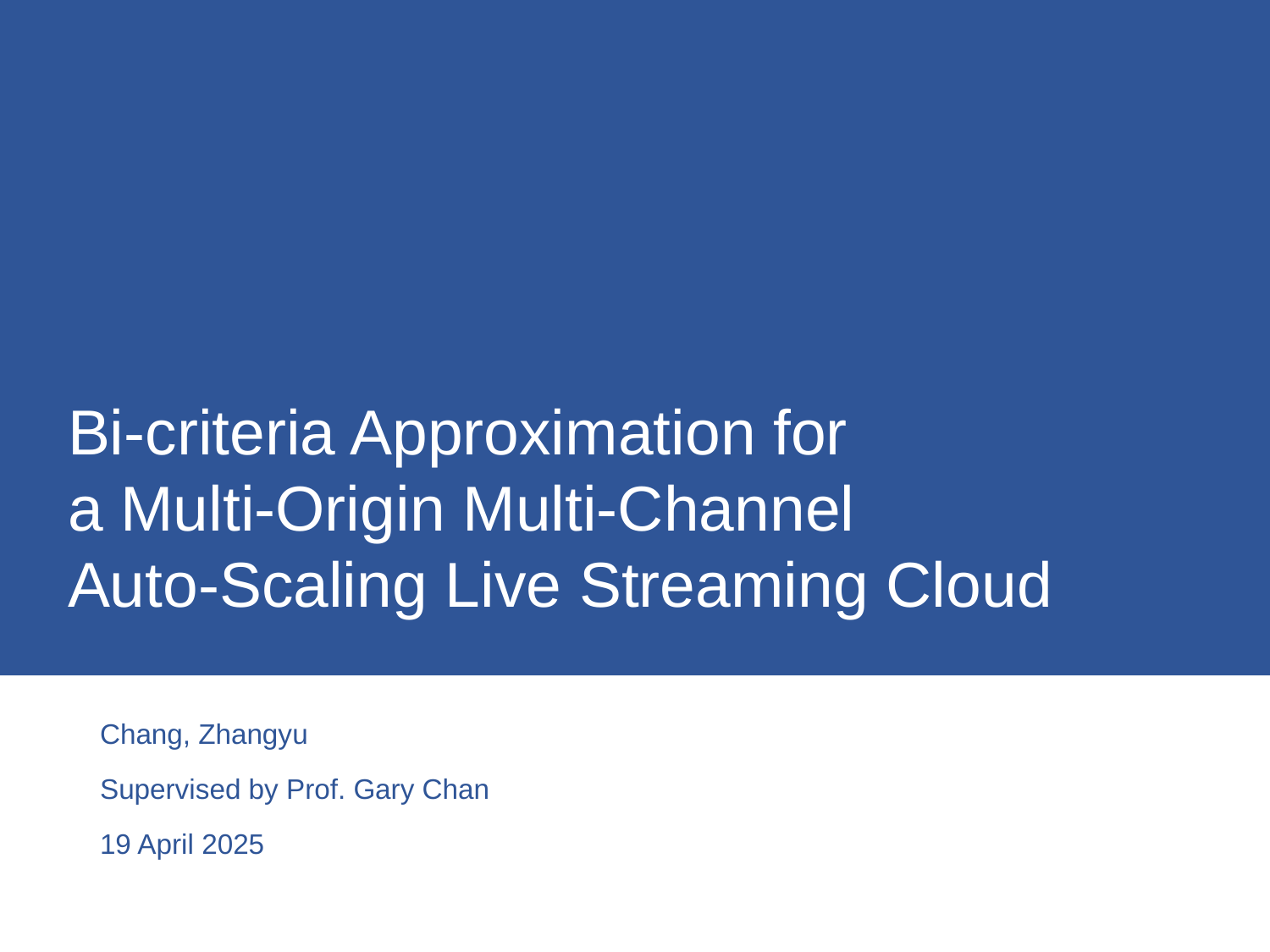

# Bi-criteria Approximation for a Multi-Origin Multi-Channel Auto-Scaling Live Streaming Cloud
Chang, Zhangyu
Supervised by Prof. Gary Chan
19 April 2025